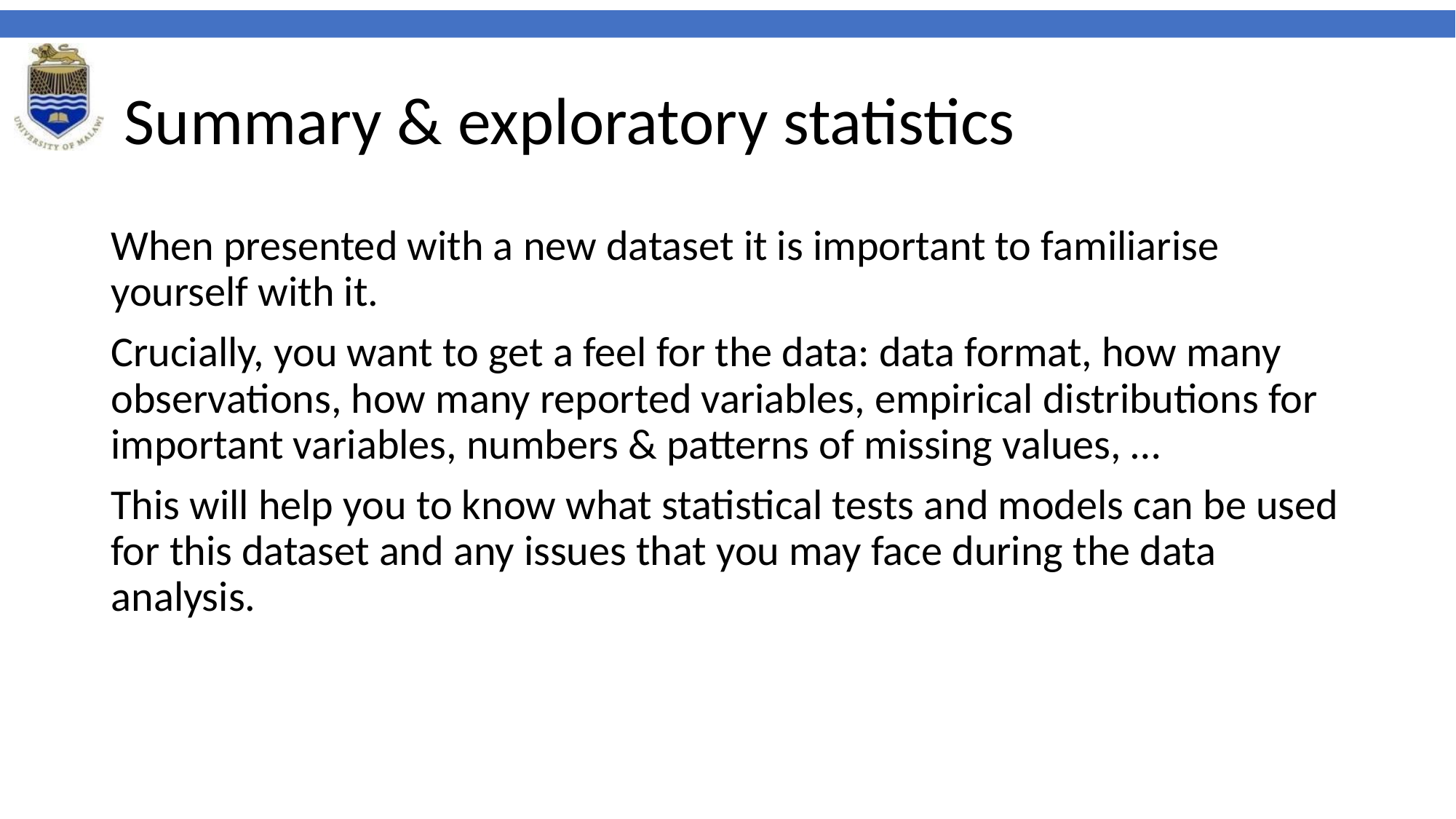

# Summary & exploratory statistics
When presented with a new dataset it is important to familiarise yourself with it.
Crucially, you want to get a feel for the data: data format, how many observations, how many reported variables, empirical distributions for important variables, numbers & patterns of missing values, …
This will help you to know what statistical tests and models can be used for this dataset and any issues that you may face during the data analysis.